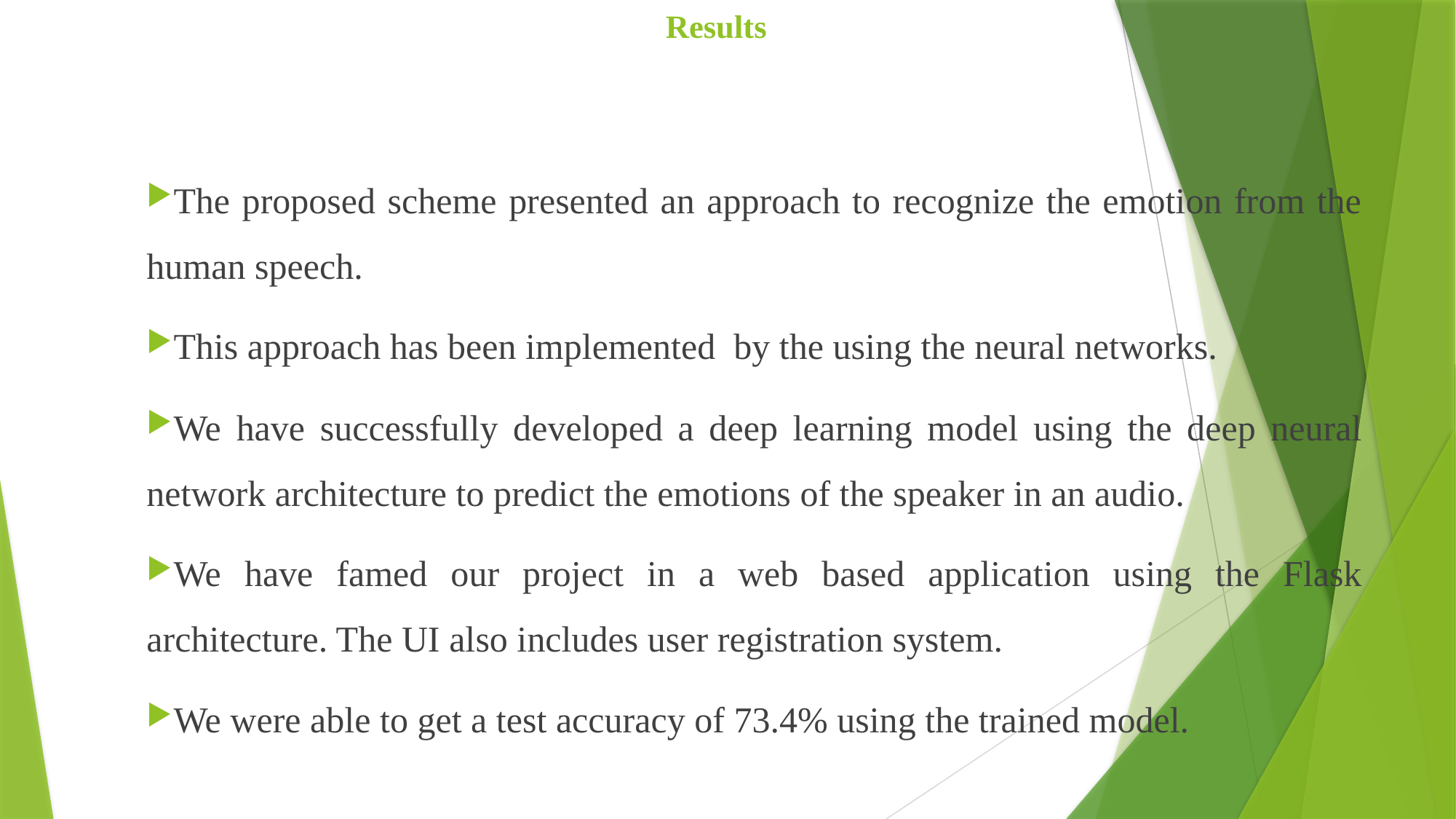

# Results
The proposed scheme presented an approach to recognize the emotion from the human speech.
This approach has been implemented  by the using the neural networks.
We have successfully developed a deep learning model using the deep neural network architecture to predict the emotions of the speaker in an audio.
We have famed our project in a web based application using the Flask architecture. The UI also includes user registration system.
We were able to get a test accuracy of 73.4% using the trained model.